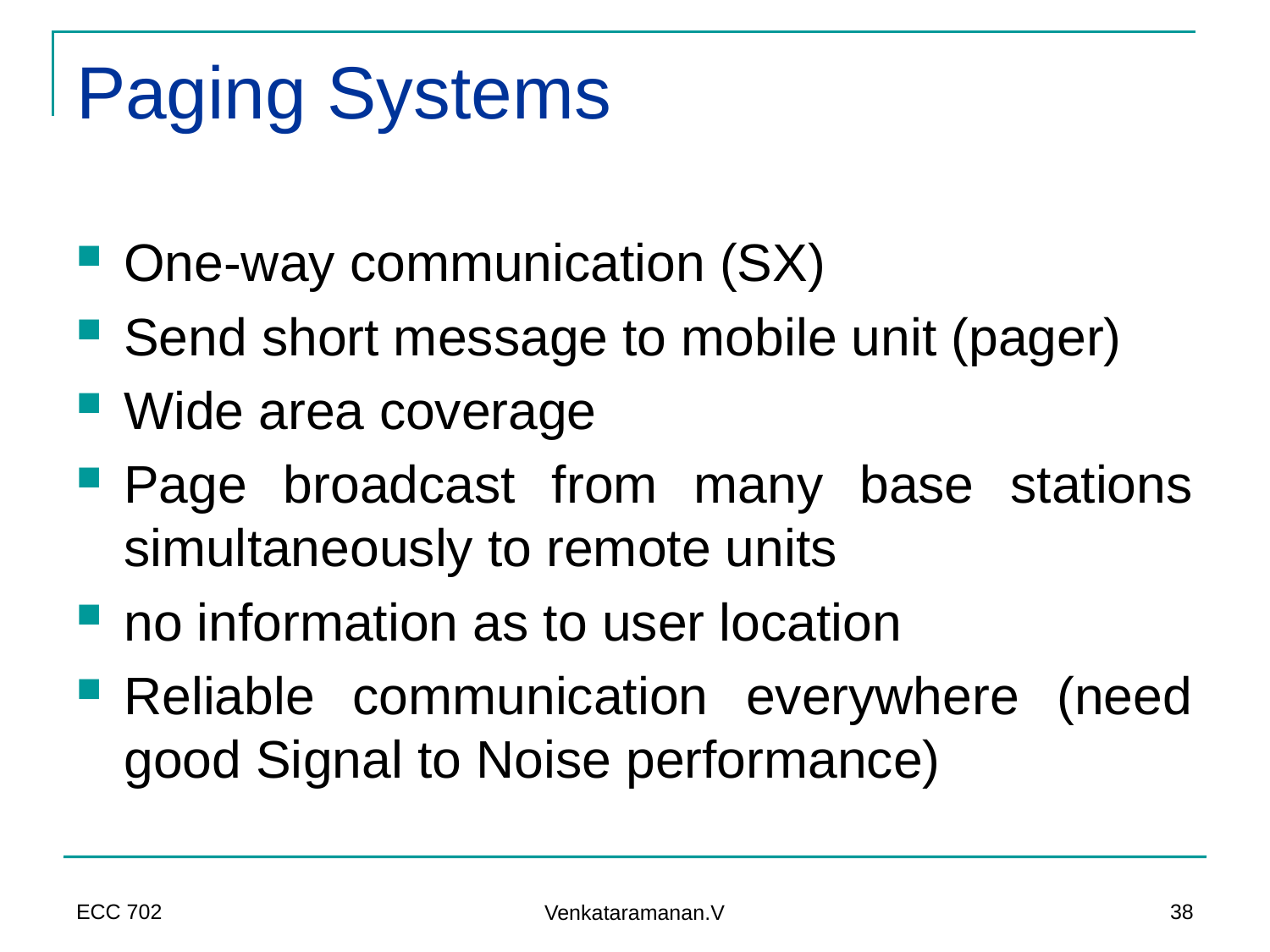

# Paging Systems
One-way communication (SX)
Send short message to mobile unit (pager)
Wide area coverage
Page broadcast from many base stations simultaneously to remote units
no information as to user location
Reliable communication everywhere (need good Signal to Noise performance)

ECC 702
38
Venkataramanan.V